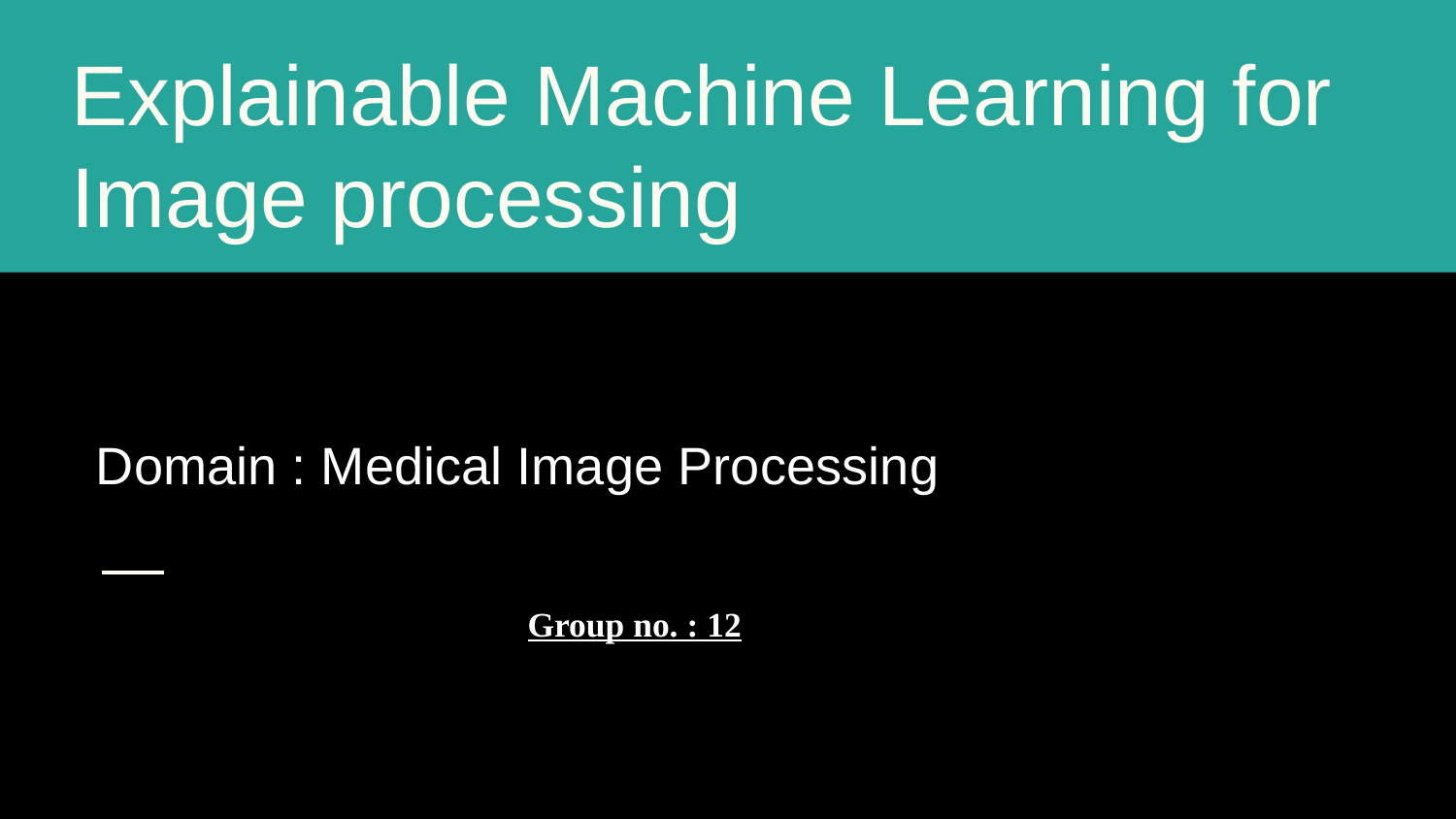

# Explainable Machine Learning for Image processing
Domain : Medical Image Processing
Group no. : 12